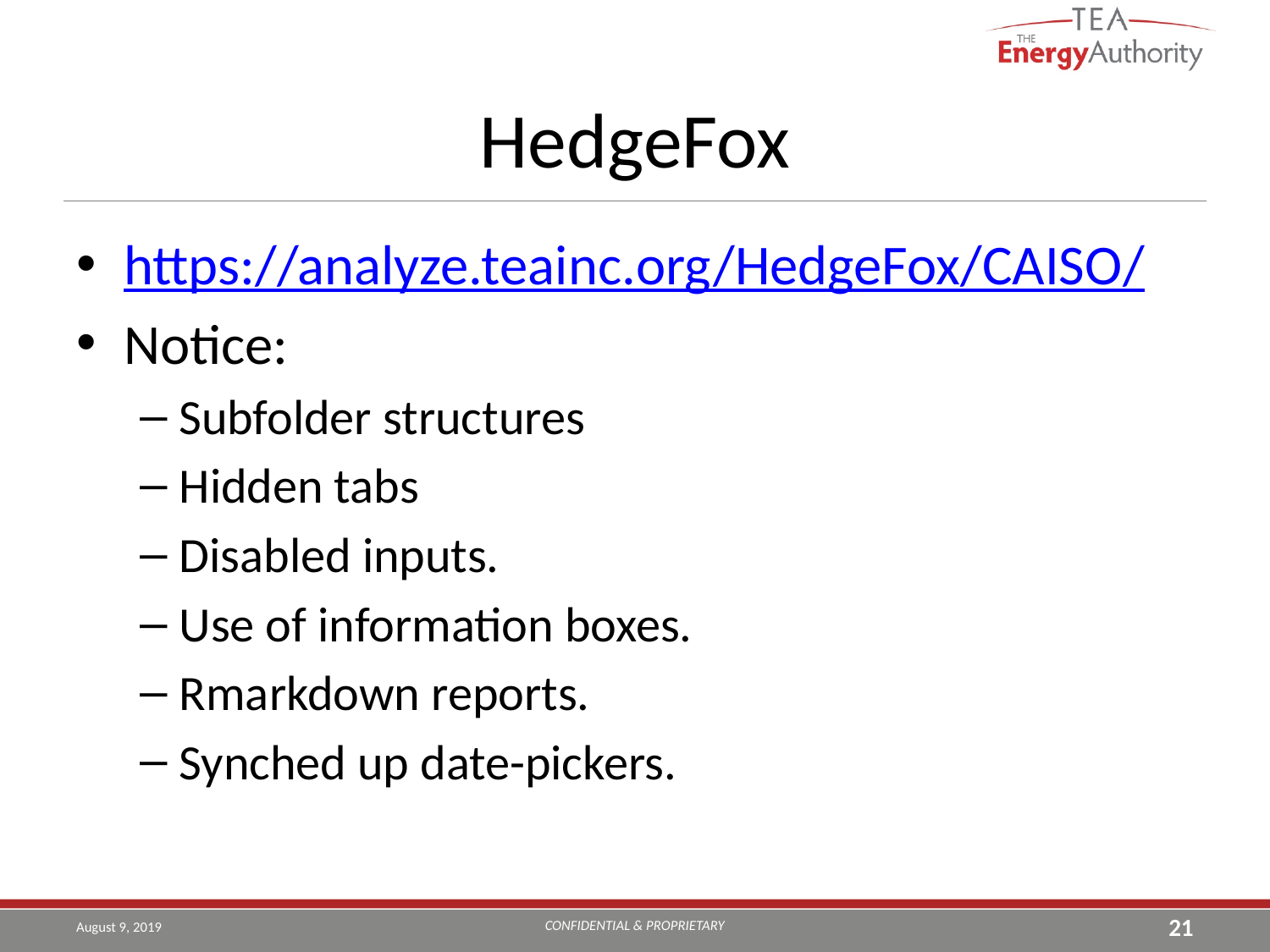

# HedgeFox
https://analyze.teainc.org/HedgeFox/CAISO/
Notice:
Subfolder structures
Hidden tabs
Disabled inputs.
Use of information boxes.
Rmarkdown reports.
Synched up date-pickers.

CONFIDENTIAL & PROPRIETARY
August 9, 2019
21